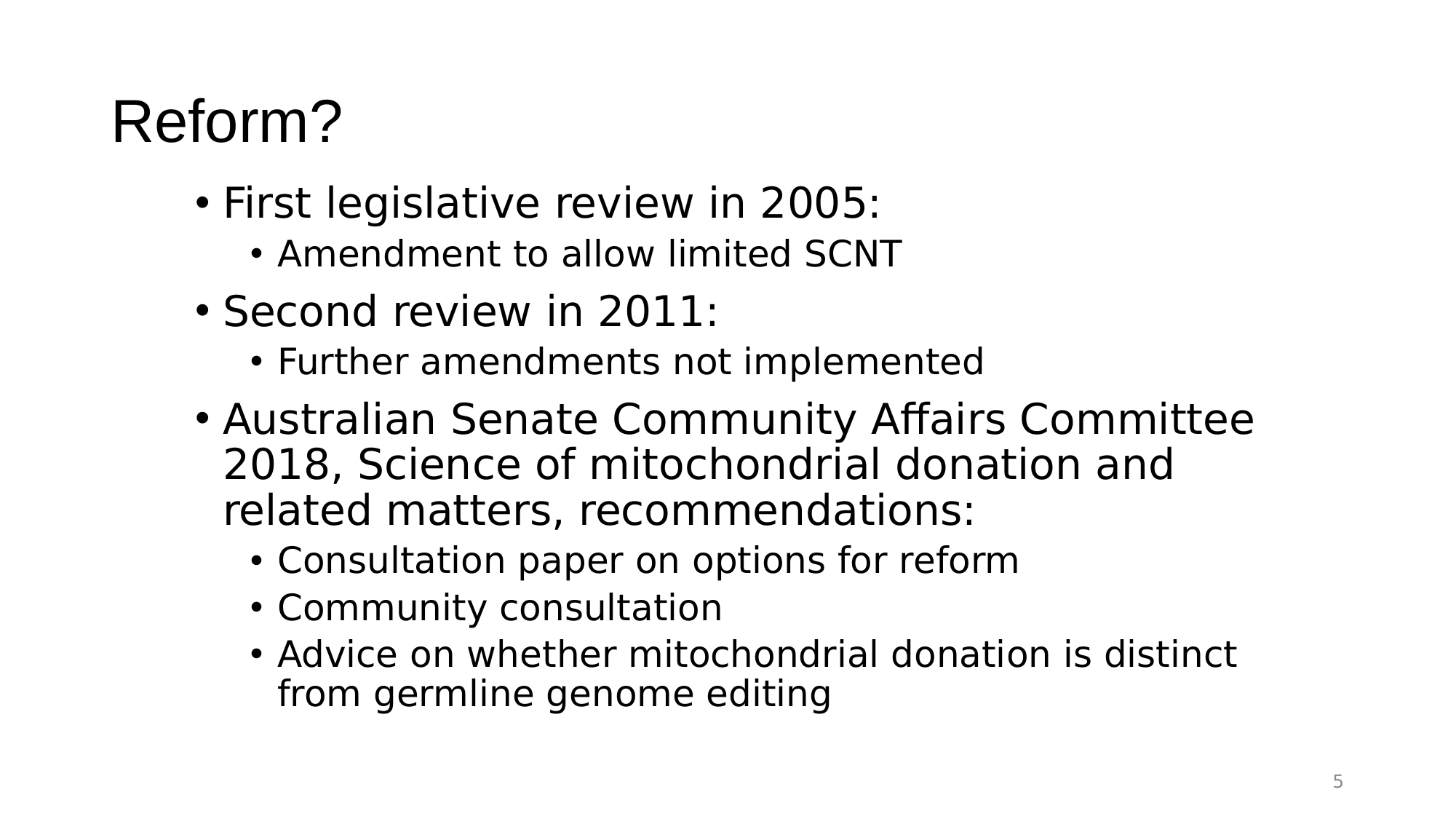

# Reform?
First legislative review in 2005:
Amendment to allow limited SCNT
Second review in 2011:
Further amendments not implemented
Australian Senate Community Affairs Committee 2018, Science of mitochondrial donation and related matters, recommendations:
Consultation paper on options for reform
Community consultation
Advice on whether mitochondrial donation is distinct from germline genome editing
5